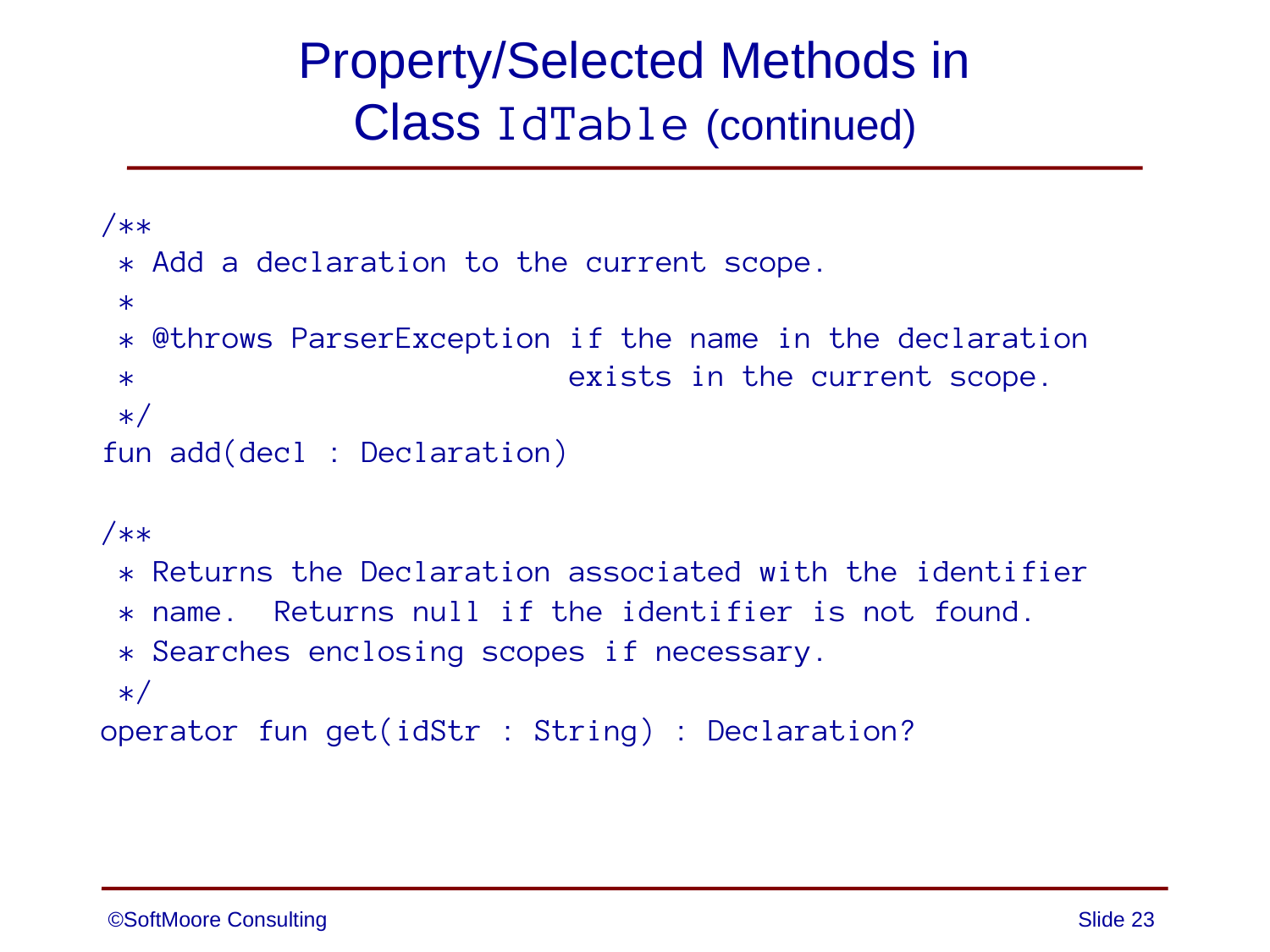

# Property/Selected Methods in Class IdTable (continued)
/**
 * Add a declaration to the current scope.
 *
 * @throws ParserException if the name in the declaration
 *                         exists in the current scope.
 */
fun add(decl : Declaration)

/**
 * Returns the Declaration associated with the identifier
 * name.  Returns null if the identifier is not found.
 * Searches enclosing scopes if necessary.
 */
operator fun get(idStr : String) : Declaration?

©SoftMoore Consulting
Slide 23